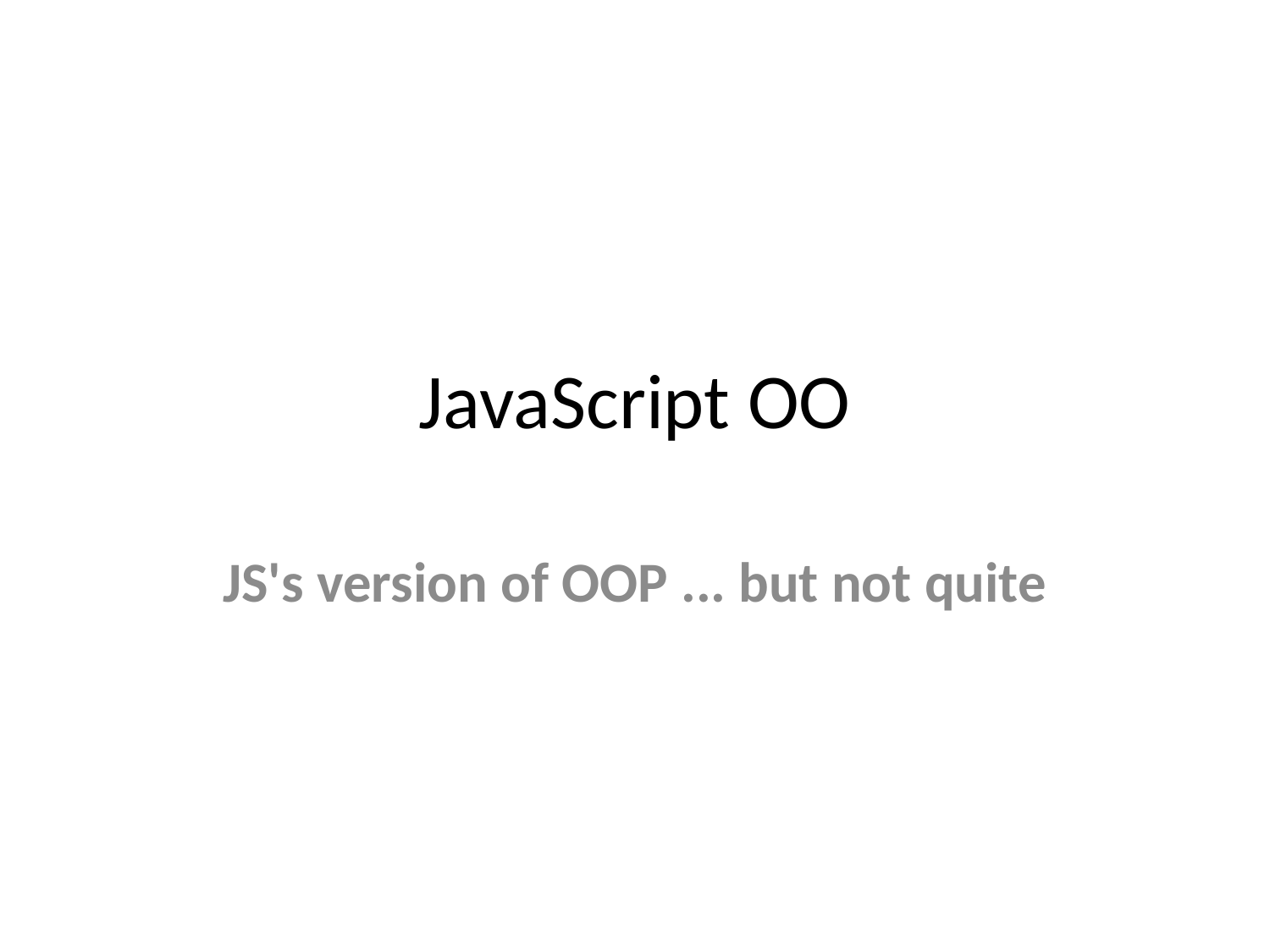

JavaScript OO
JS's version of OOP ... but not quite